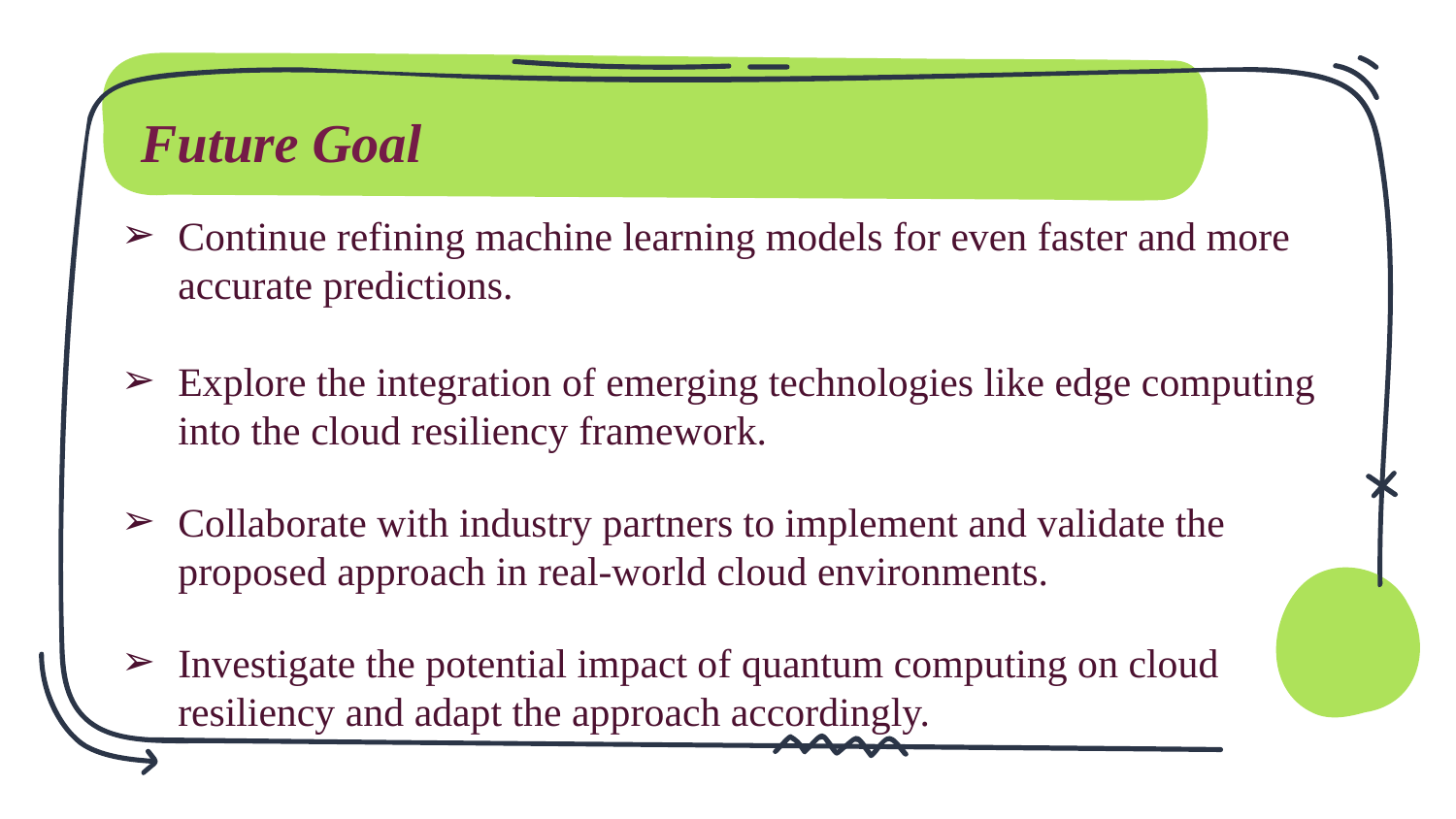

# Future Goal

Continue refining machine learning models for even faster and more accurate predictions.

Explore the integration of emerging technologies like edge computing into the cloud resiliency framework.

Collaborate with industry partners to implement and validate the proposed approach in real-world cloud environments.

Investigate the potential impact of quantum computing on cloud resiliency and adapt the approach accordingly.